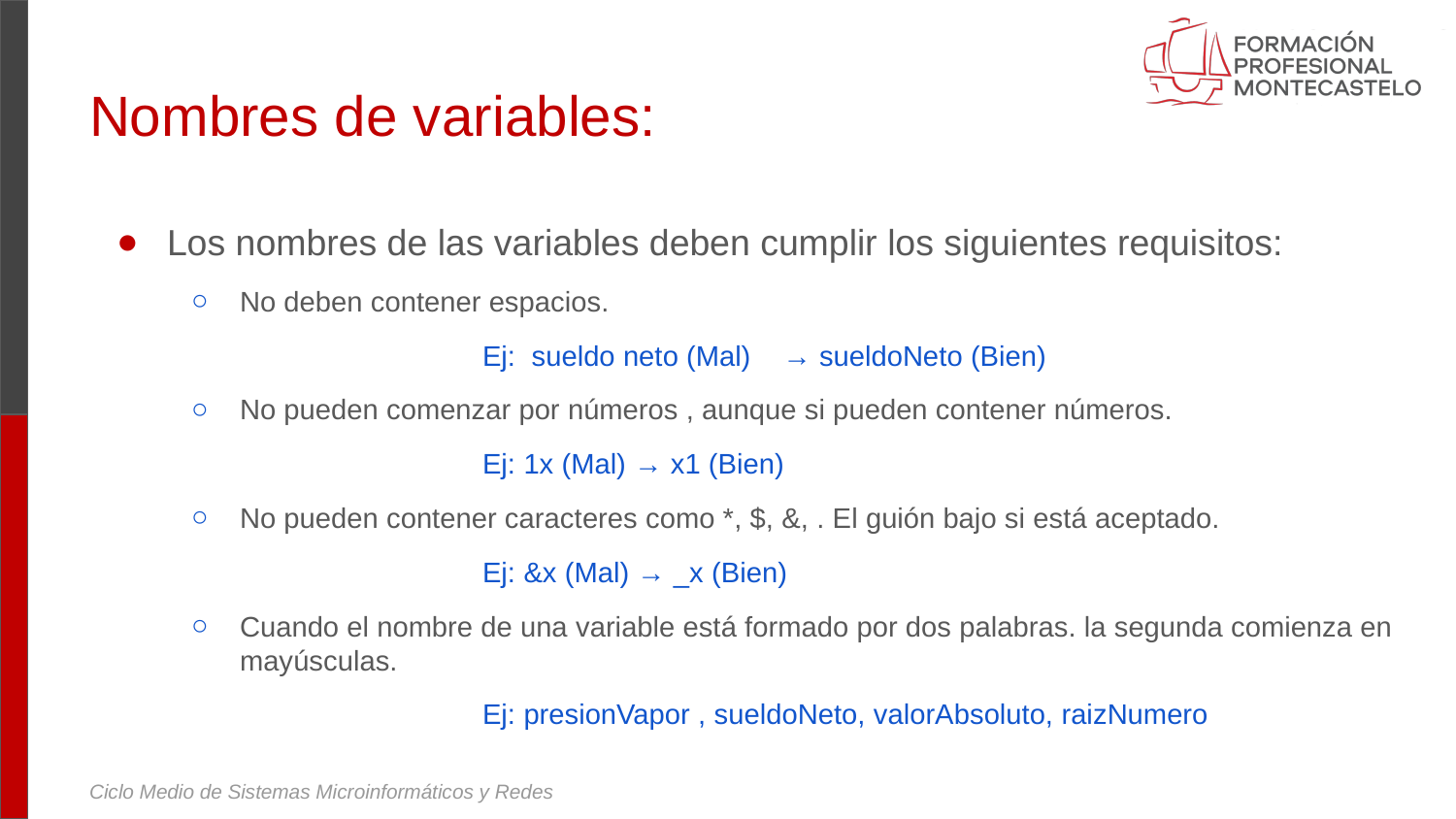

# Nombres de variables:
Los nombres de las variables deben cumplir los siguientes requisitos:
No deben contener espacios.
		Ej:  sueldo neto (Mal)    → sueldoNeto (Bien)
No pueden comenzar por números , aunque si pueden contener números.
		Ej: 1x (Mal) → x1 (Bien)
No pueden contener caracteres como *, $, &, . El guión bajo si está aceptado.
		Ej: &x (Mal) → _x (Bien)
Cuando el nombre de una variable está formado por dos palabras. la segunda comienza en mayúsculas.
		Ej: presionVapor , sueldoNeto, valorAbsoluto, raizNumero